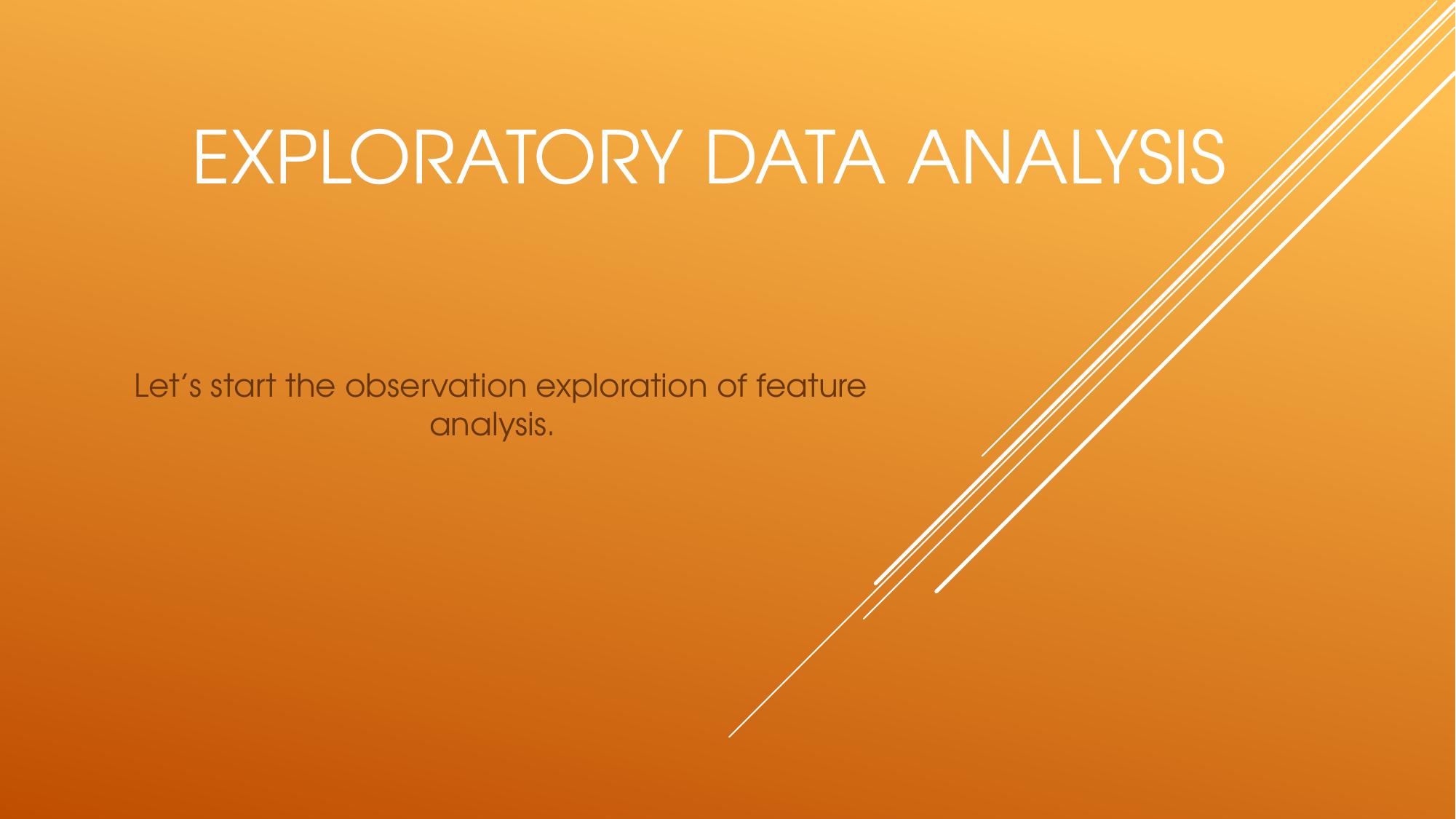

# Exploratory Data Analysis
Let’s start the observation exploration of feature analysis.